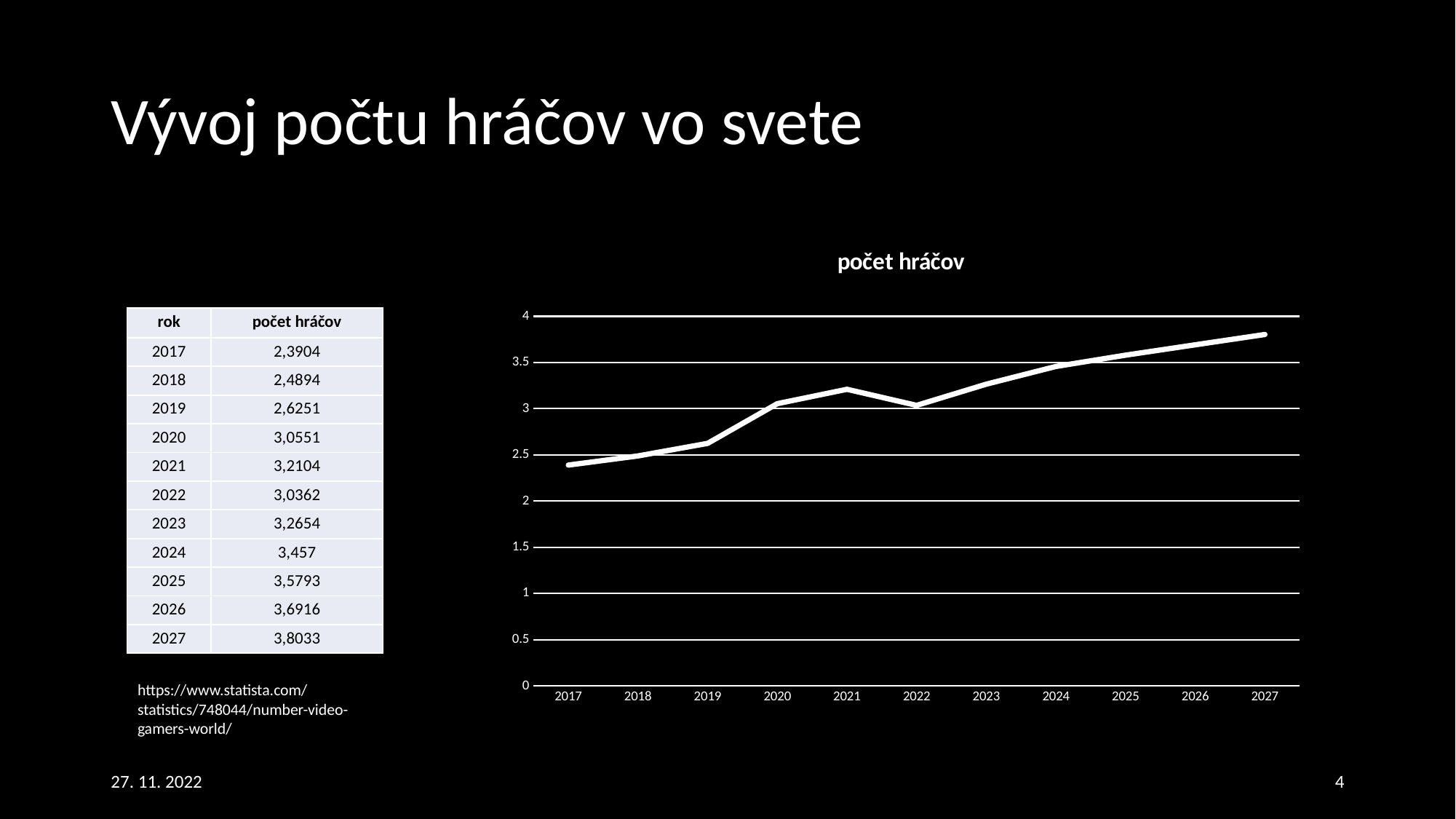

# Vývoj počtu hráčov vo svete

### Chart: počet hráčov

| Category | počet hráčov |
|---|---|
| 2017 | 2.3904 |
| 2018 | 2.4894 |
| 2019 | 2.6251 |
| 2020 | 3.0551 |
| 2021 | 3.2104 |
| 2022 | 3.0362 |
| 2023 | 3.2654 |
| 2024 | 3.457 |
| 2025 | 3.5793 |
| 2026 | 3.6916 |
| 2027 | 3.8033 |
| rok | počet hráčov |
| --- | --- |
| 2017 | 2,3904 |
| 2018 | 2,4894 |
| 2019 | 2,6251 |
| 2020 | 3,0551 |
| 2021 | 3,2104 |
| 2022 | 3,0362 |
| 2023 | 3,2654 |
| 2024 | 3,457 |
| 2025 | 3,5793 |
| 2026 | 3,6916 |
| 2027 | 3,8033 |
https://www.statista.com/statistics/748044/number-video-gamers-world/
27. 11. 2022
4